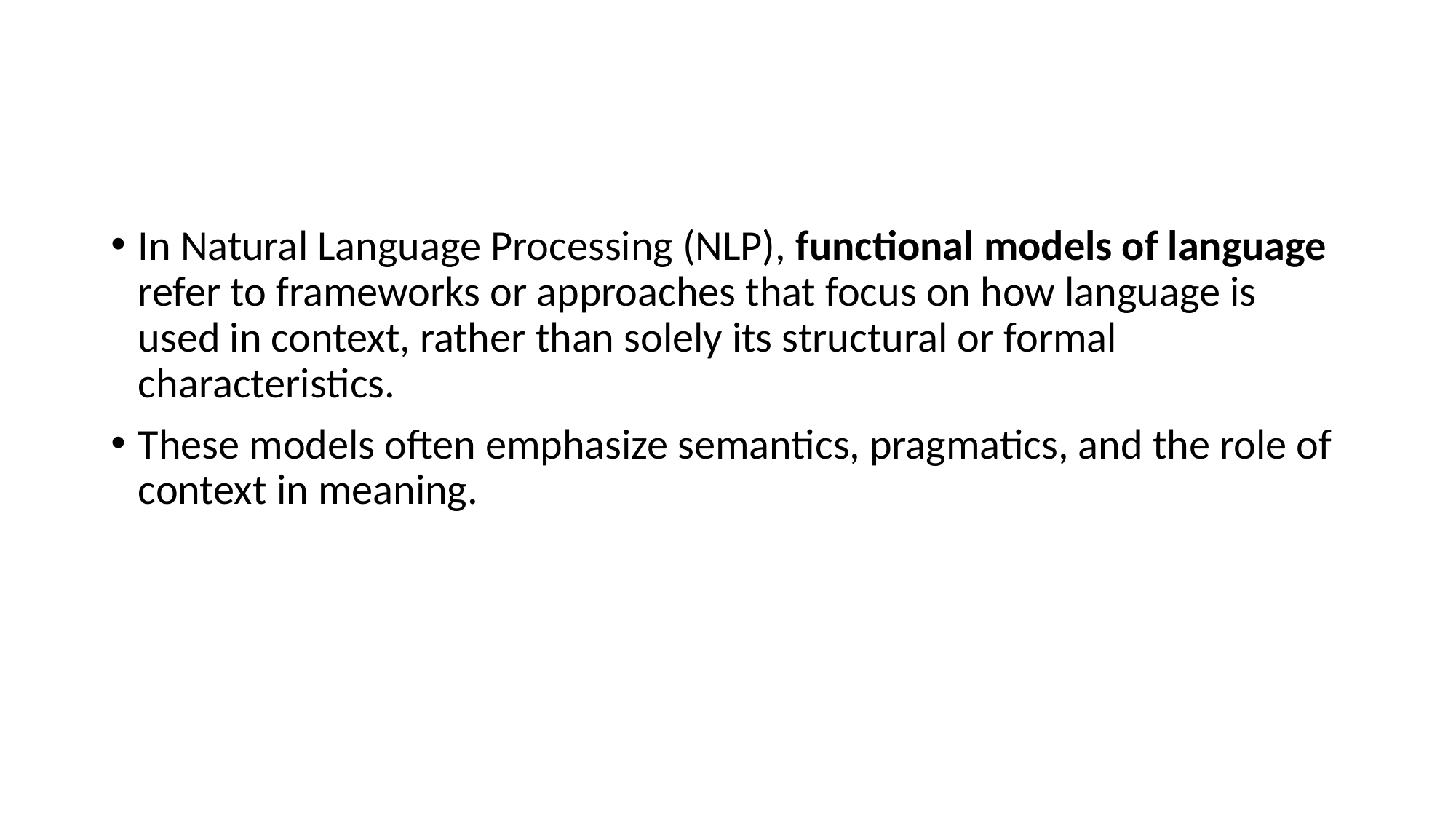

#
In Natural Language Processing (NLP), functional models of language refer to frameworks or approaches that focus on how language is used in context, rather than solely its structural or formal characteristics.
These models often emphasize semantics, pragmatics, and the role of context in meaning.